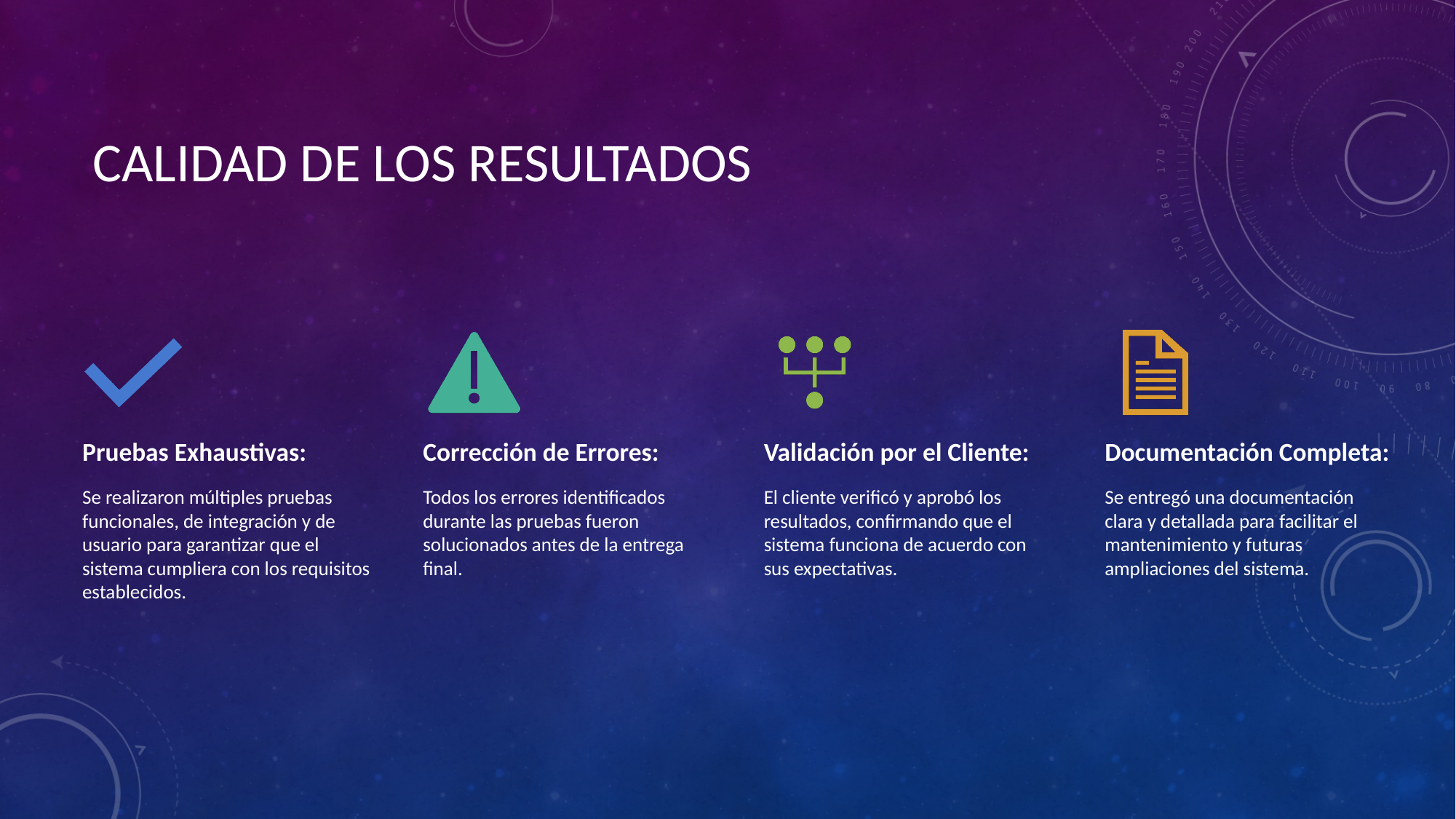

# Calidad de los resultados
Pruebas Exhaustivas:
Se realizaron múltiples pruebas funcionales, de integración y de usuario para garantizar que el sistema cumpliera con los requisitos establecidos.
Corrección de Errores:
Todos los errores identificados durante las pruebas fueron solucionados antes de la entrega final.
Validación por el Cliente:
El cliente verificó y aprobó los resultados, confirmando que el sistema funciona de acuerdo con sus expectativas.
Documentación Completa:
Se entregó una documentación clara y detallada para facilitar el mantenimiento y futuras ampliaciones del sistema.